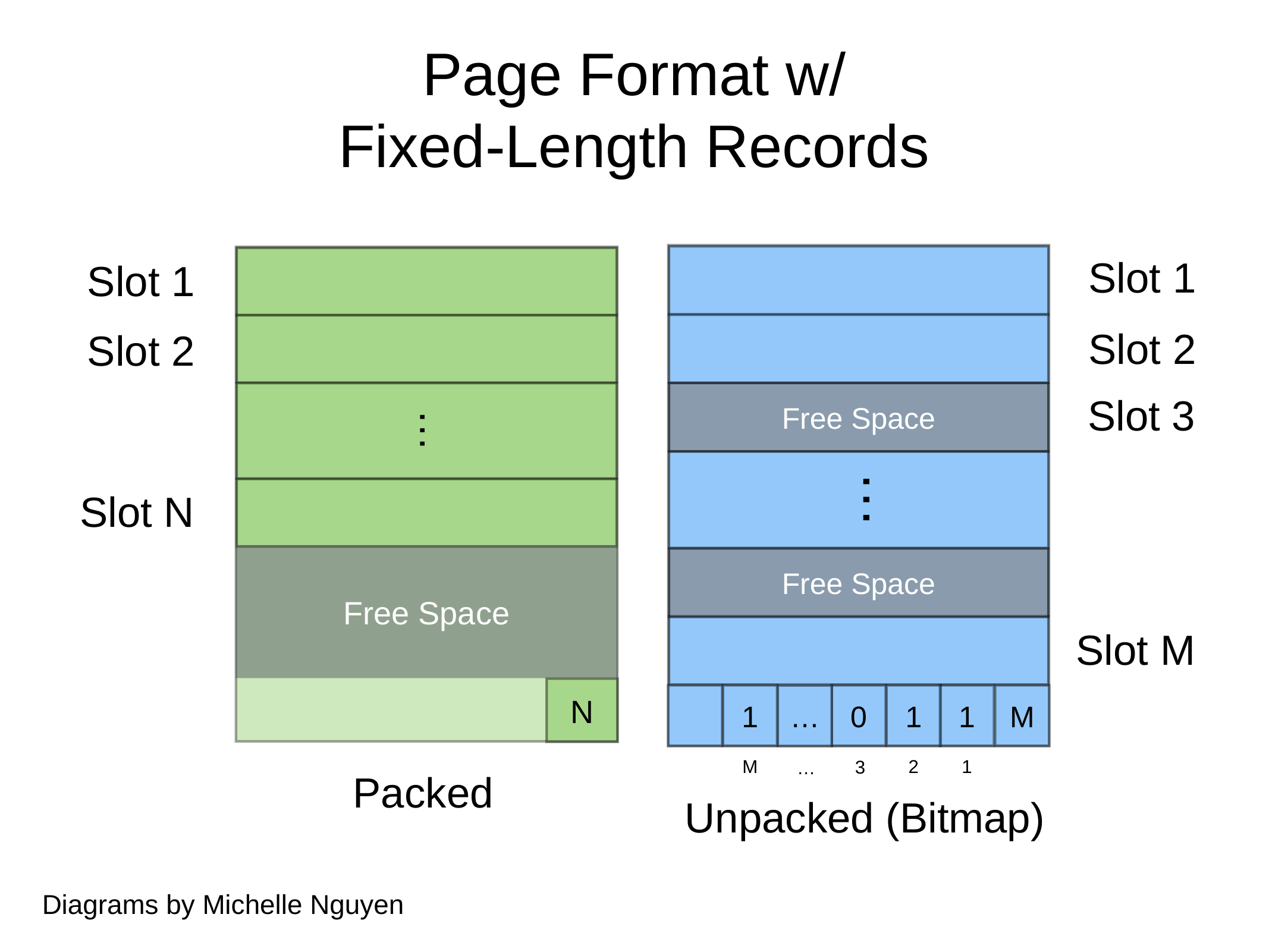

# Page Format w/ Fixed-Length Records

Free Space

…
Free Space

1
0
1
1
M
…
M
2
1
3
…
Slot 1
Slot 2
Slot 3
Slot M
Unpacked (Bitmap)

…

Free Space
N
Slot 1
Slot 2
Slot N
Packed
Diagrams by Michelle Nguyen